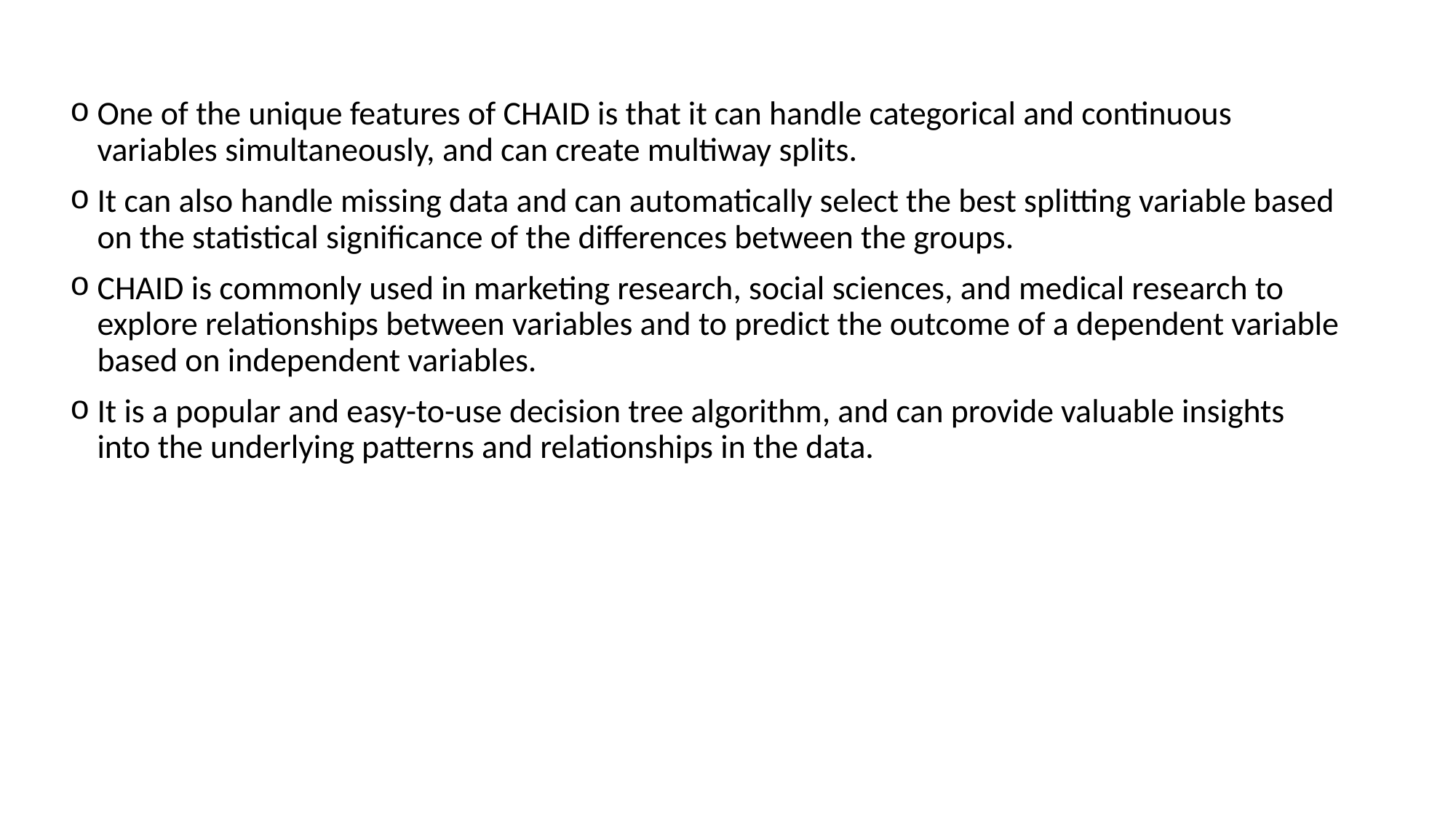

One of the unique features of CHAID is that it can handle categorical and continuous variables simultaneously, and can create multiway splits.
It can also handle missing data and can automatically select the best splitting variable based on the statistical significance of the differences between the groups.
CHAID is commonly used in marketing research, social sciences, and medical research to explore relationships between variables and to predict the outcome of a dependent variable based on independent variables.
It is a popular and easy-to-use decision tree algorithm, and can provide valuable insights into the underlying patterns and relationships in the data.